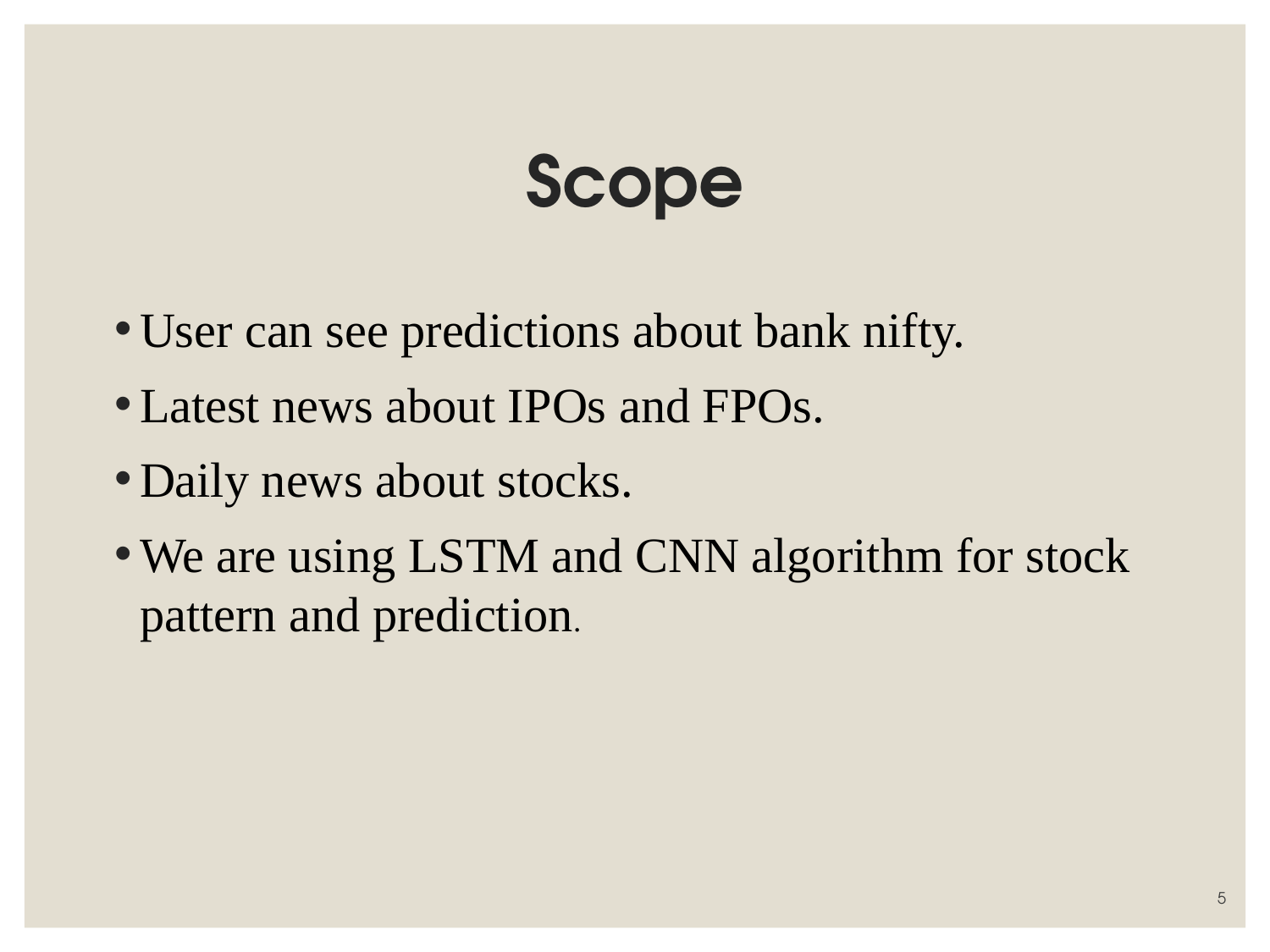

# Scope
User can see predictions about bank nifty.
Latest news about IPOs and FPOs.
Daily news about stocks.
We are using LSTM and CNN algorithm for stock pattern and prediction.

5